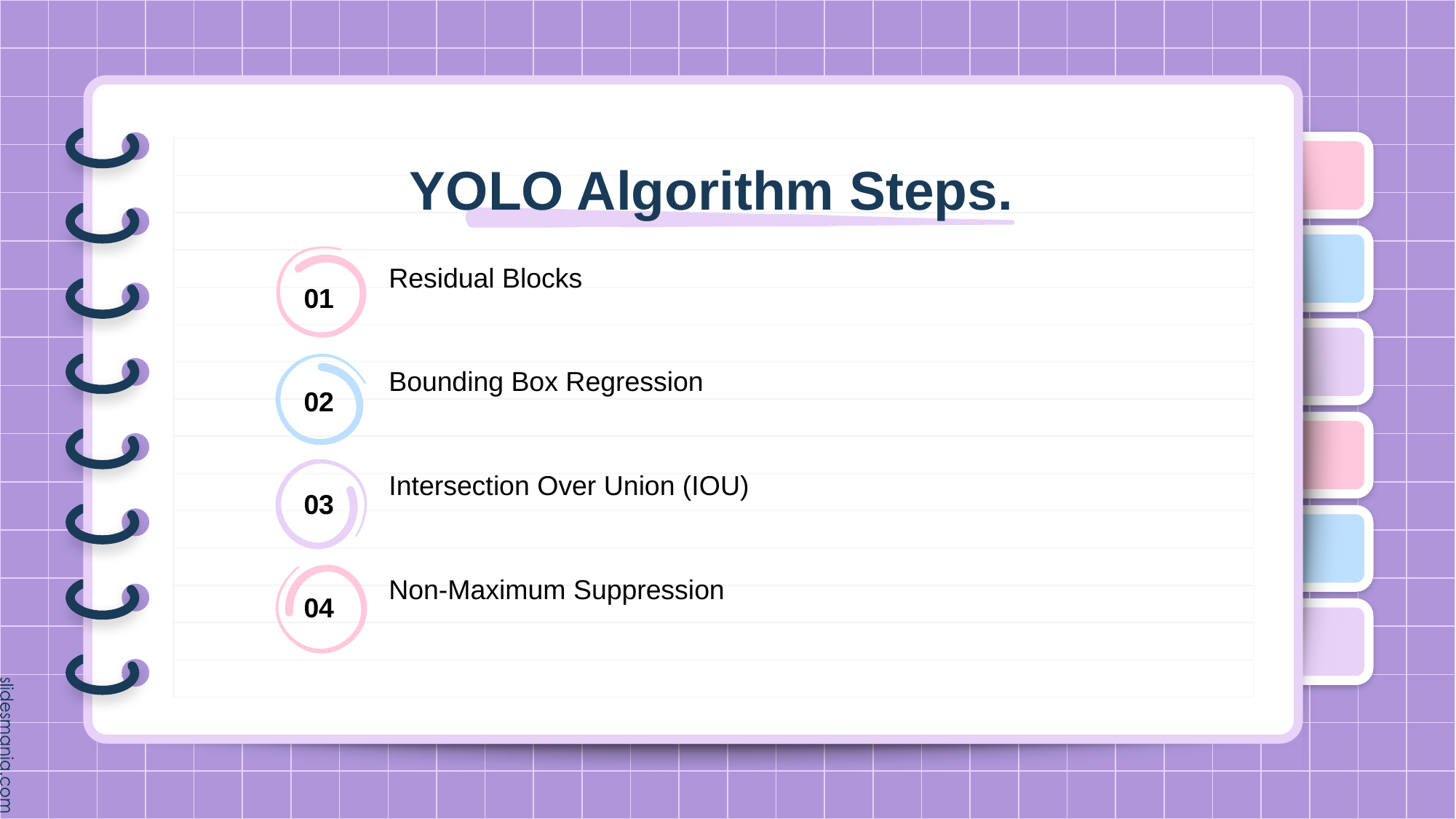

# YOLO Algorithm Steps.

01
Residual Blocks

02
Bounding Box Regression
03

Intersection Over Union (IOU)
04

Non-Maximum Suppression